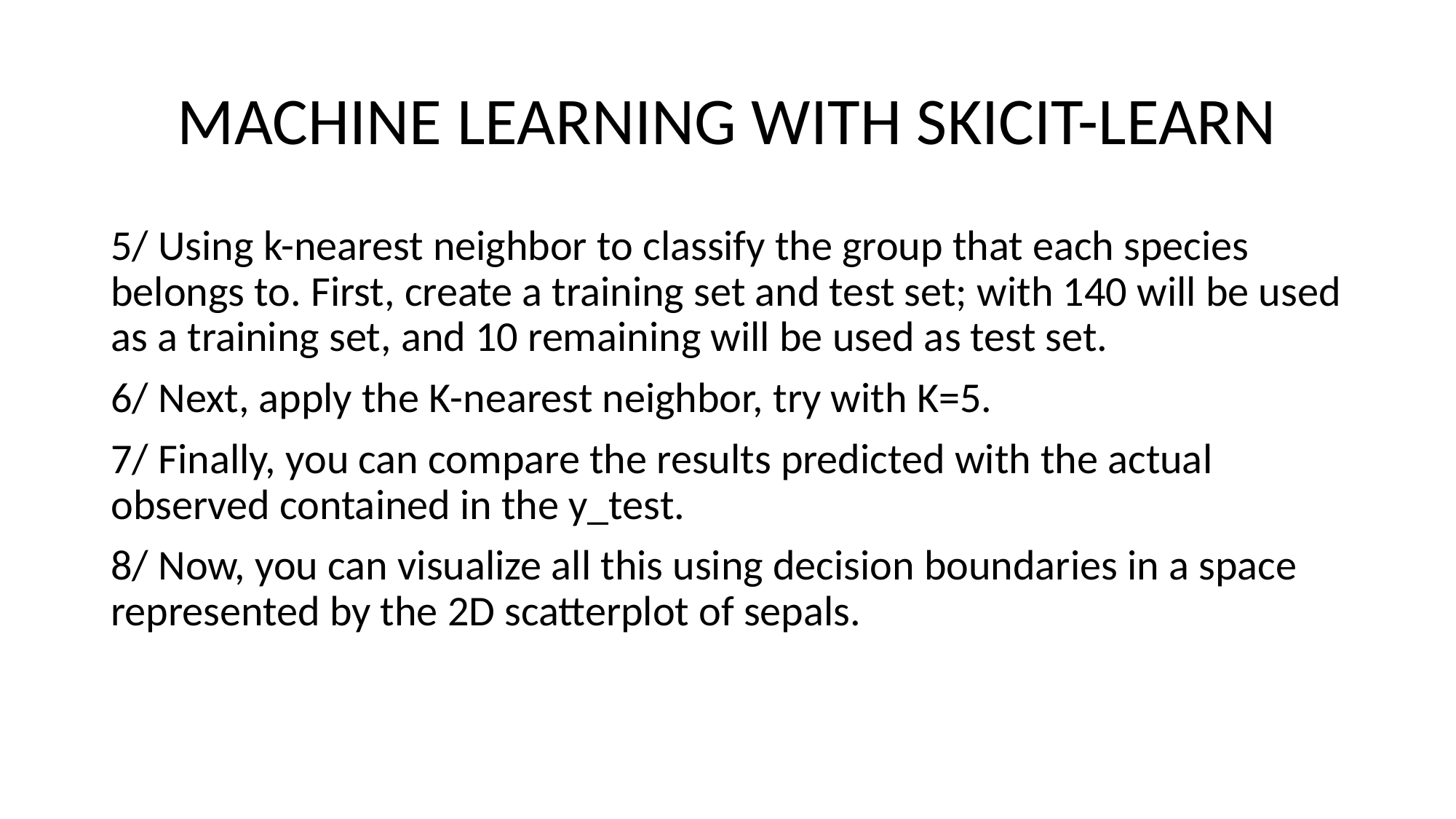

# MACHINE LEARNING WITH SKICIT-LEARN
5/ Using k-nearest neighbor to classify the group that each species belongs to. First, create a training set and test set; with 140 will be used as a training set, and 10 remaining will be used as test set.
6/ Next, apply the K-nearest neighbor, try with K=5.
7/ Finally, you can compare the results predicted with the actual observed contained in the y_test.
8/ Now, you can visualize all this using decision boundaries in a space represented by the 2D scatterplot of sepals.